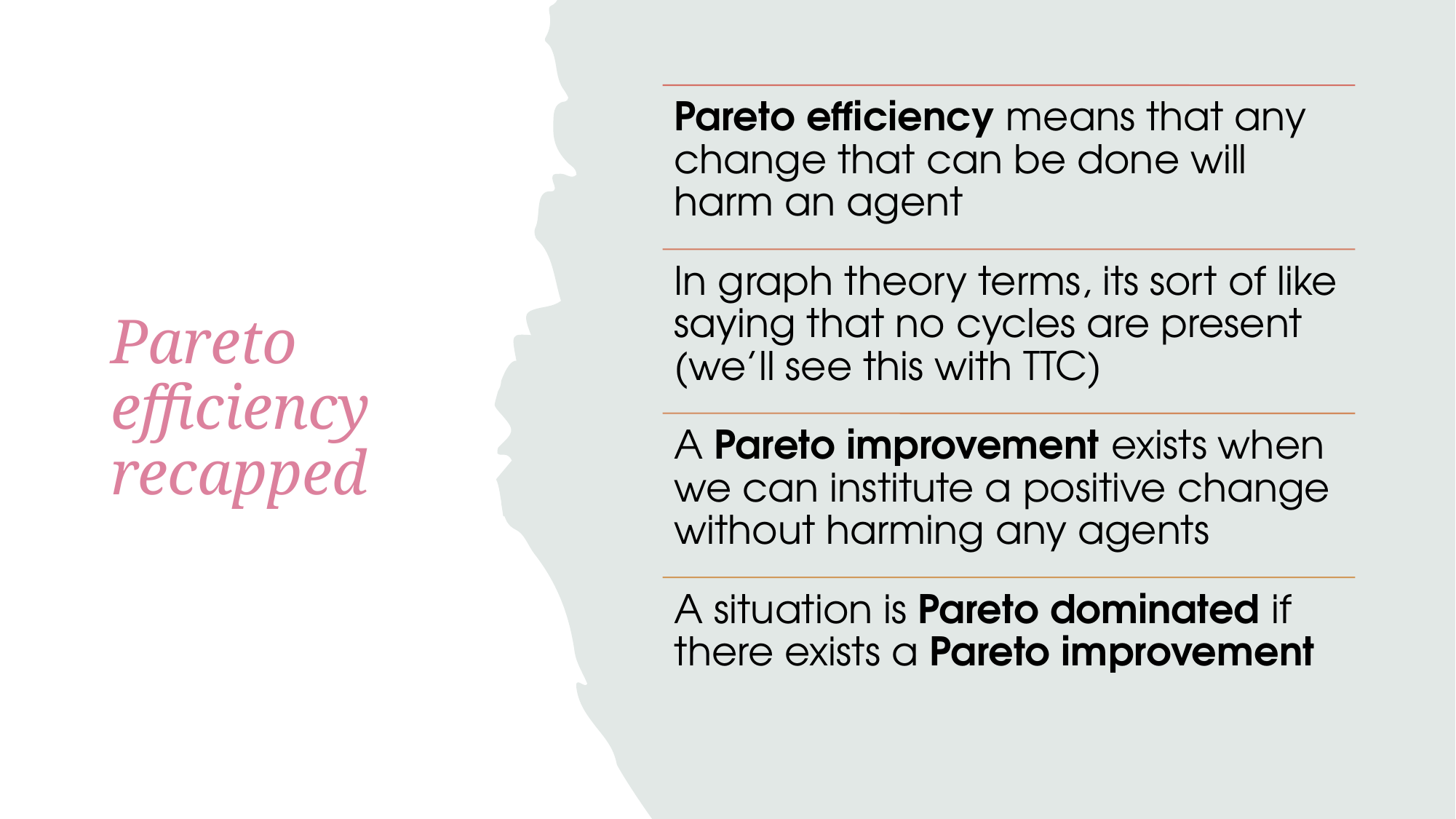

# Pareto efficiency recapped
Pareto efficiency means that any change that can be done will harm an agent
In graph theory terms, its sort of like saying that no cycles are present (we’ll see this with TTC)
A Pareto improvement exists when we can institute a positive change without harming any agents
A situation is Pareto dominated if there exists a Pareto improvement